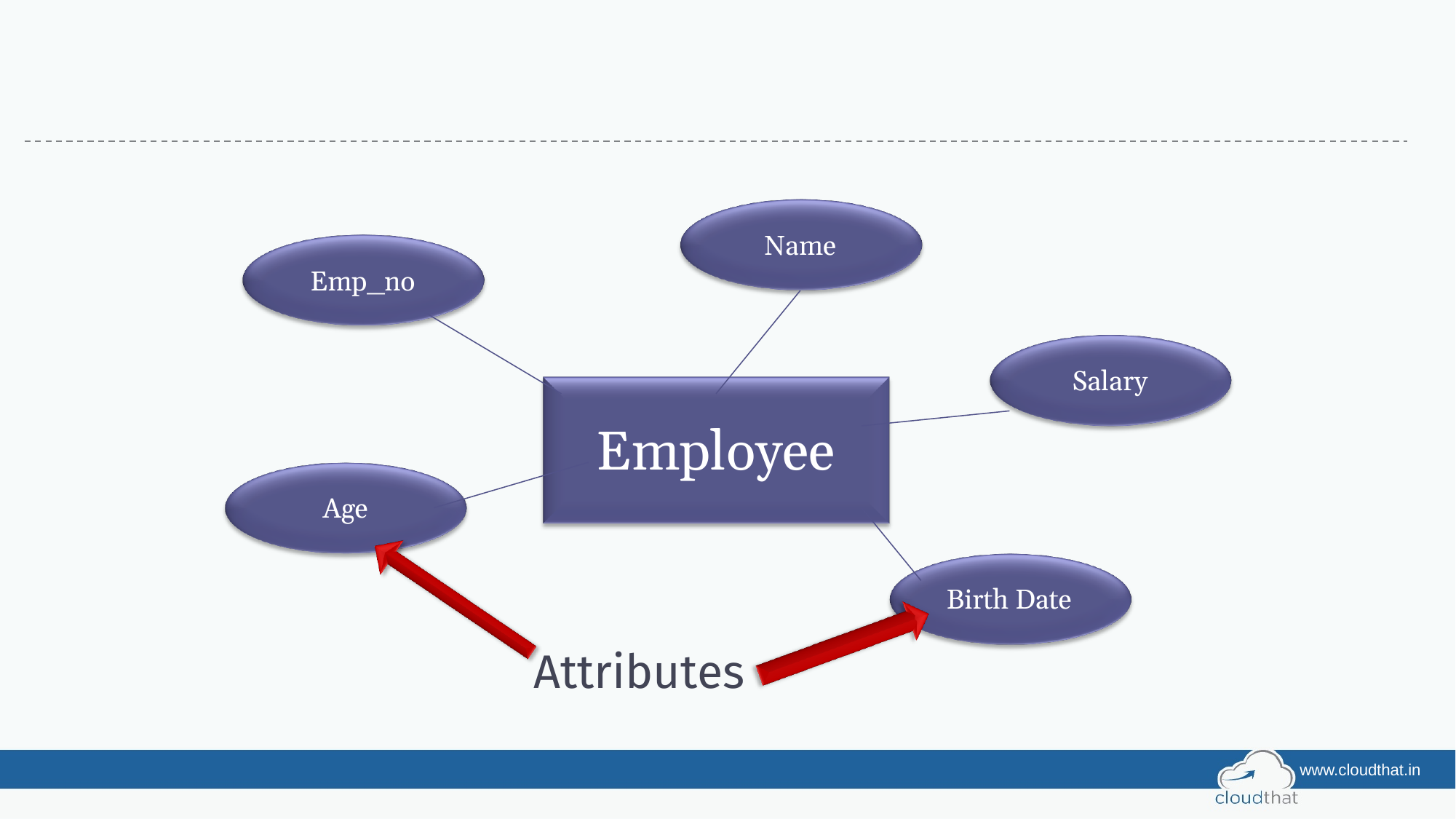

Name
Emp_no

Salary

Employee
Age
Birth Date
Attributes